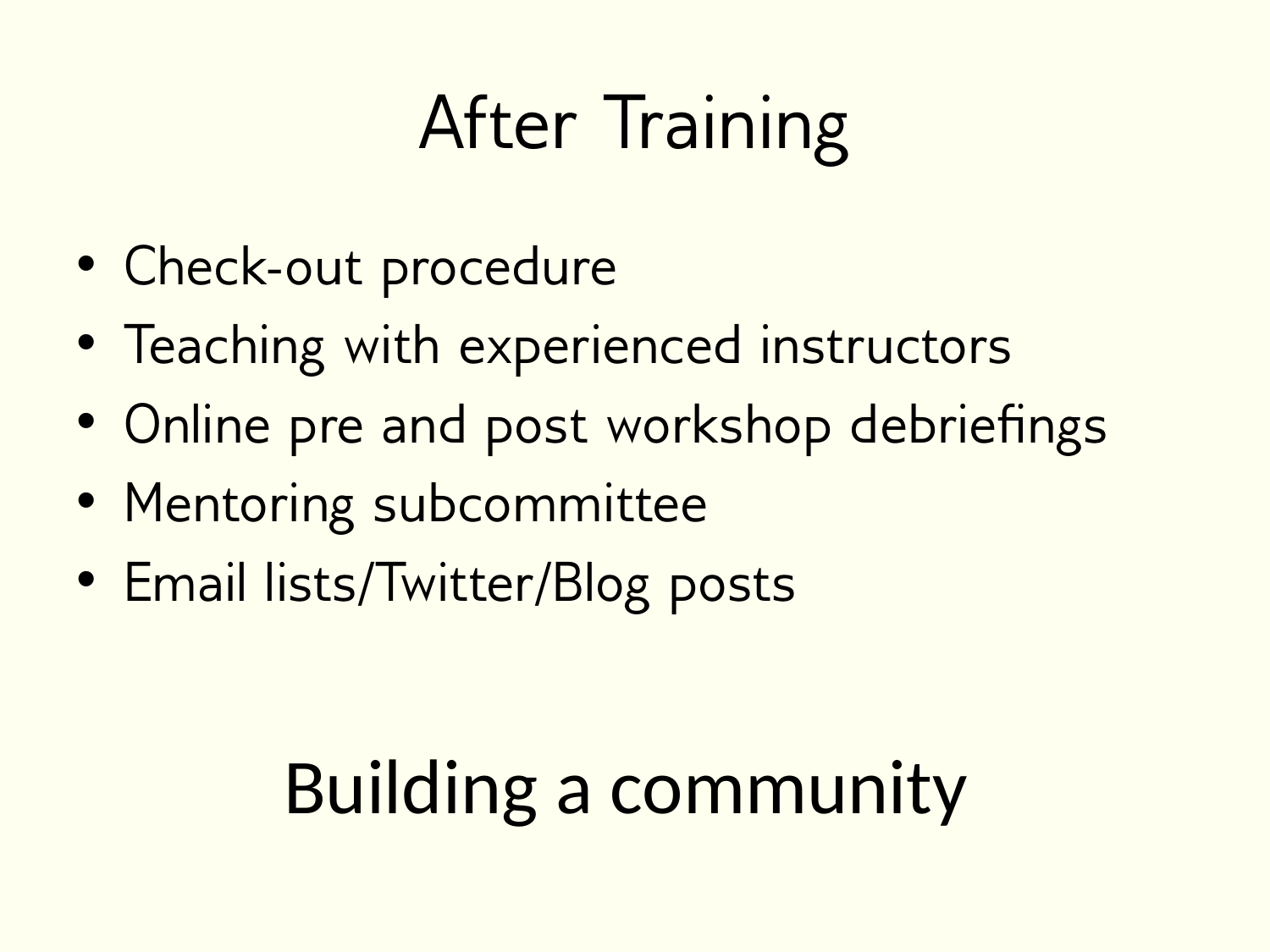

# After Training
Check-out procedure
Teaching with experienced instructors
Online pre and post workshop debriefings
Mentoring subcommittee
Email lists/Twitter/Blog posts
Building a community